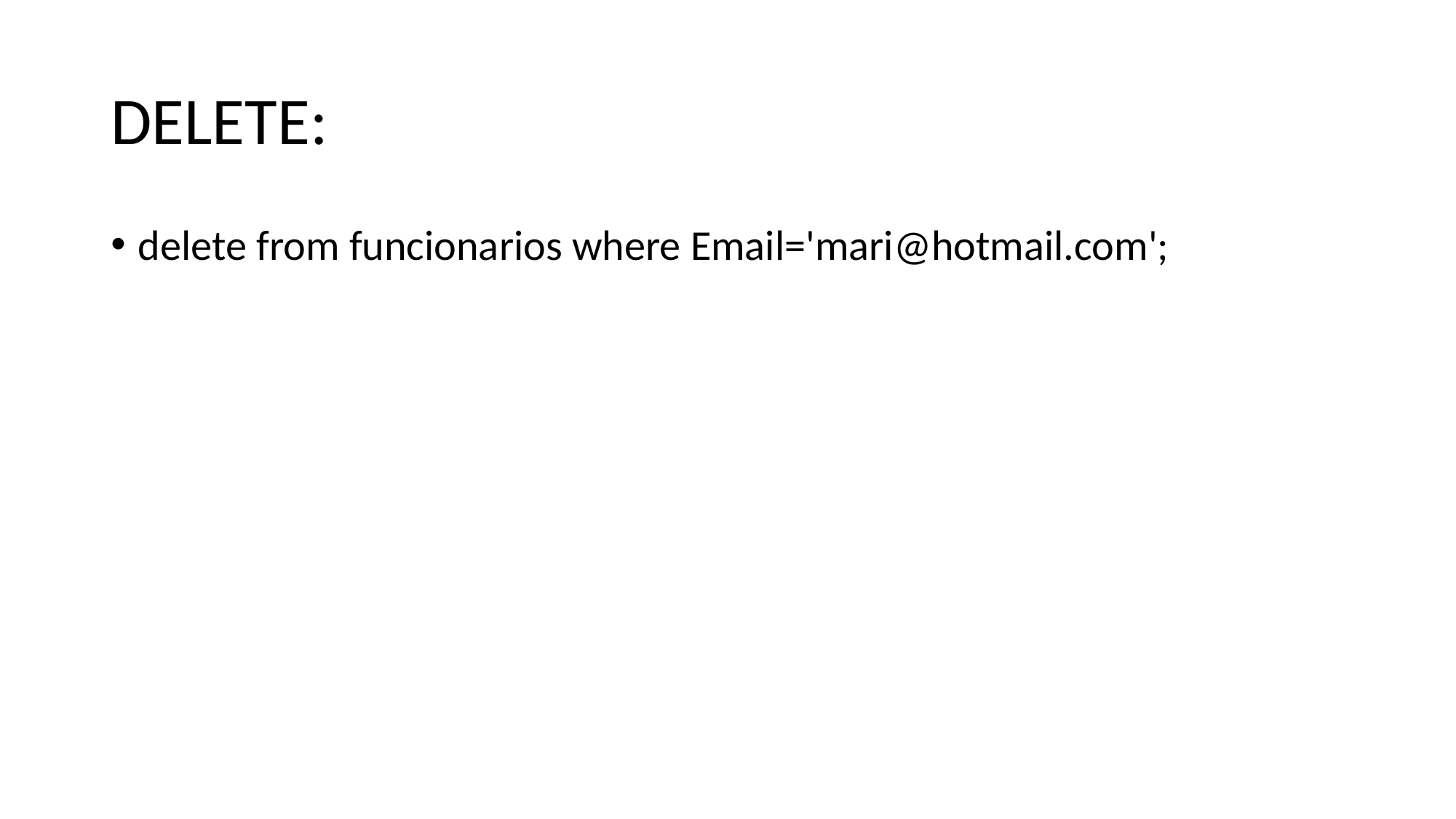

# DELETE:
delete from funcionarios where Email='mari@hotmail.com';